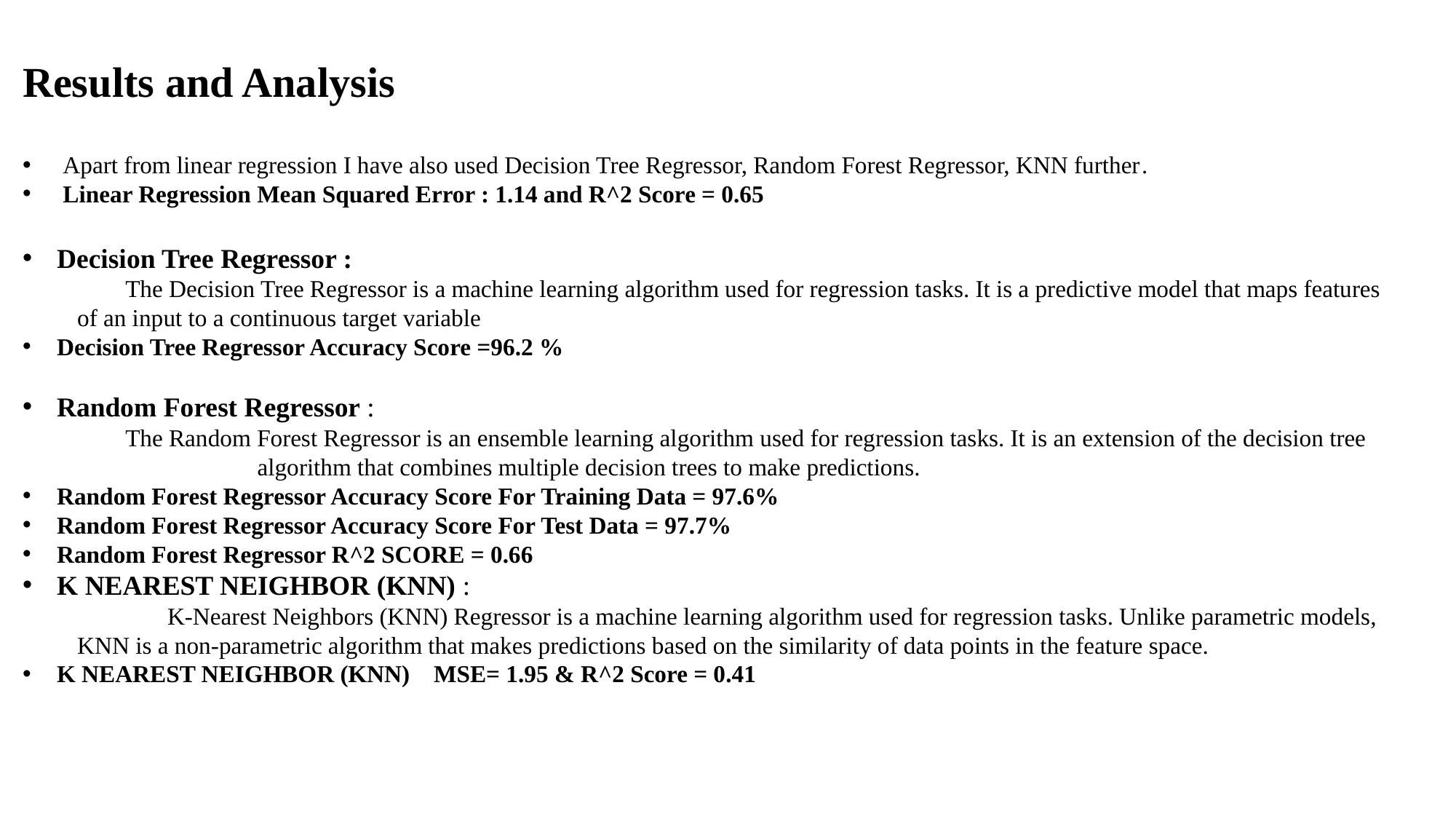

Results and Analysis

 Apart from linear regression I have also used Decision Tree Regressor, Random Forest Regressor, KNN further.
 Linear Regression Mean Squared Error : 1.14 and R^2 Score = 0.65

Decision Tree Regressor :
        The Decision Tree Regressor is a machine learning algorithm used for regression tasks. It is a predictive model that maps features of an input to a continuous target variable
Decision Tree Regressor Accuracy Score =96.2 %

Random Forest Regressor :
        The Random Forest Regressor is an ensemble learning algorithm used for regression tasks. It is an extension of the decision tree                                    algorithm that combines multiple decision trees to make predictions.
Random Forest Regressor Accuracy Score For Training Data = 97.6%
Random Forest Regressor Accuracy Score For Test Data = 97.7%
Random Forest Regressor R^2 SCORE = 0.66
K NEAREST NEIGHBOR (KNN) :
               K-Nearest Neighbors (KNN) Regressor is a machine learning algorithm used for regression tasks. Unlike parametric models, KNN is a non-parametric algorithm that makes predictions based on the similarity of data points in the feature space.
K NEAREST NEIGHBOR (KNN)    MSE= 1.95 & R^2 Score = 0.41